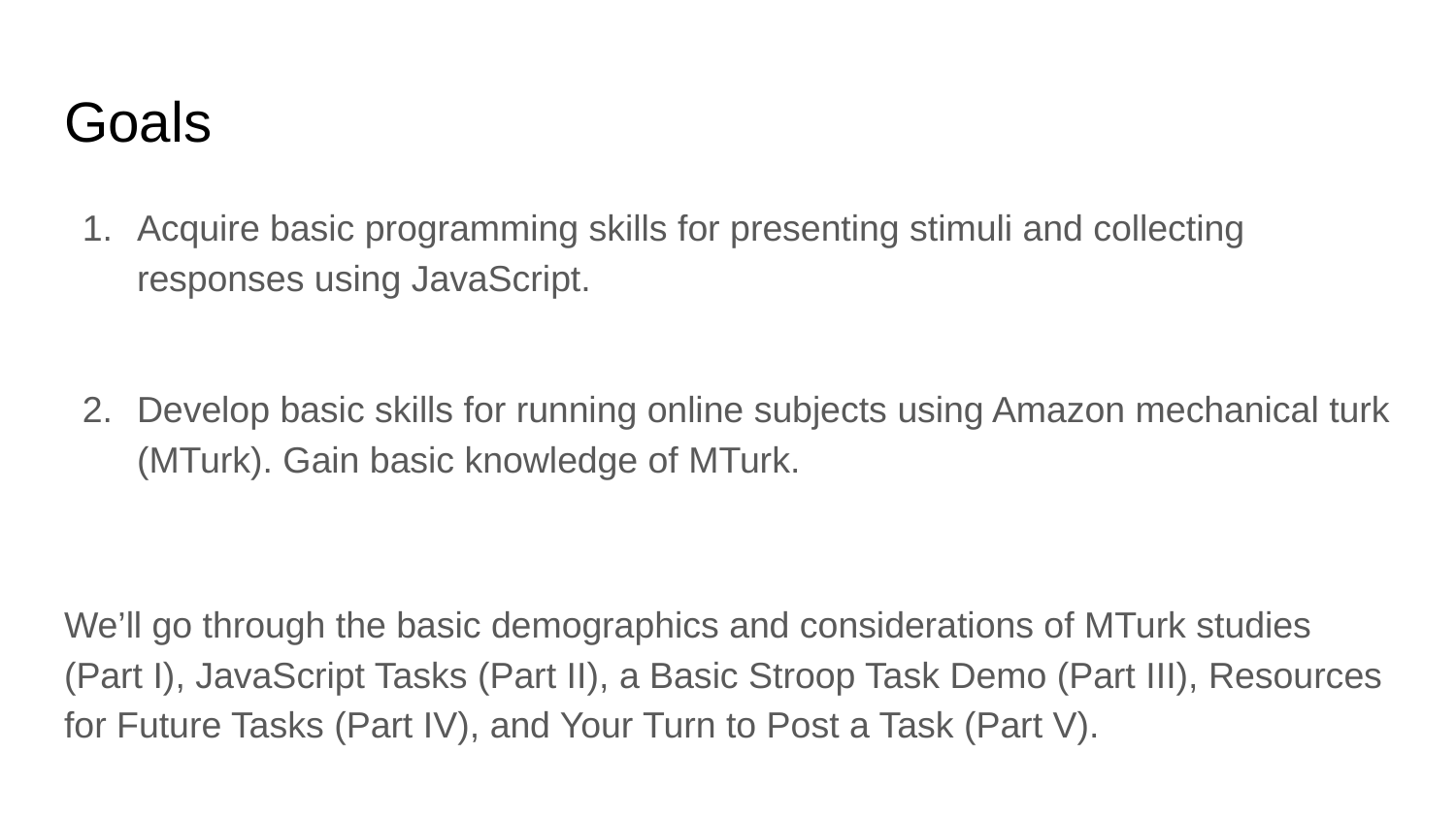

# Goals
Acquire basic programming skills for presenting stimuli and collecting responses using JavaScript.

Develop basic skills for running online subjects using Amazon mechanical turk (MTurk). Gain basic knowledge of MTurk.

We’ll go through the basic demographics and considerations of MTurk studies (Part I), JavaScript Tasks (Part II), a Basic Stroop Task Demo (Part III), Resources for Future Tasks (Part IV), and Your Turn to Post a Task (Part V).